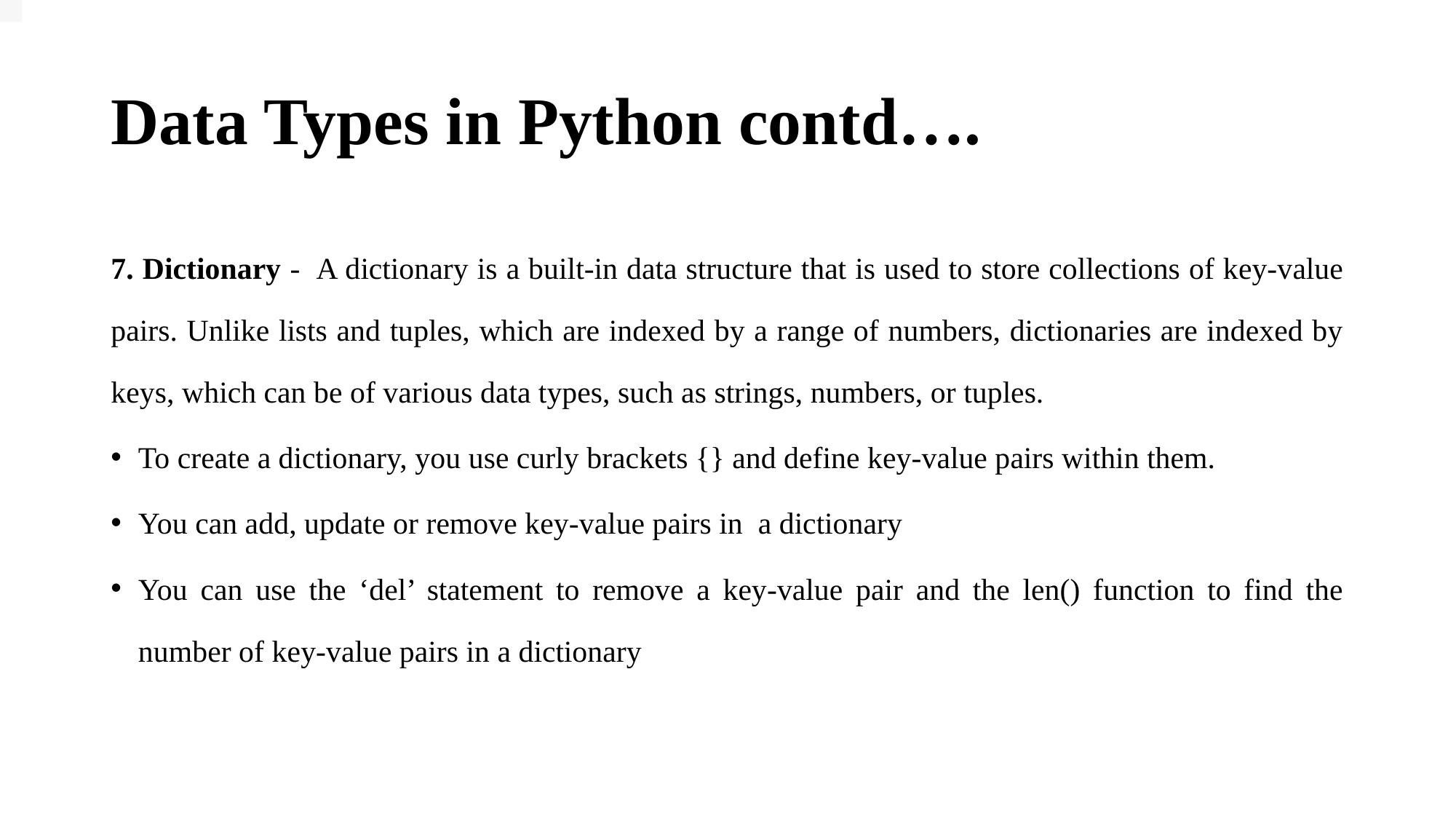

# Data Types in Python contd….
7. Dictionary -  A dictionary is a built-in data structure that is used to store collections of key-value pairs. Unlike lists and tuples, which are indexed by a range of numbers, dictionaries are indexed by keys, which can be of various data types, such as strings, numbers, or tuples.
To create a dictionary, you use curly brackets {} and define key-value pairs within them.
You can add, update or remove key-value pairs in  a dictionary
You can use the ‘del’ statement to remove a key-value pair and the len() function to find the number of key-value pairs in a dictionary